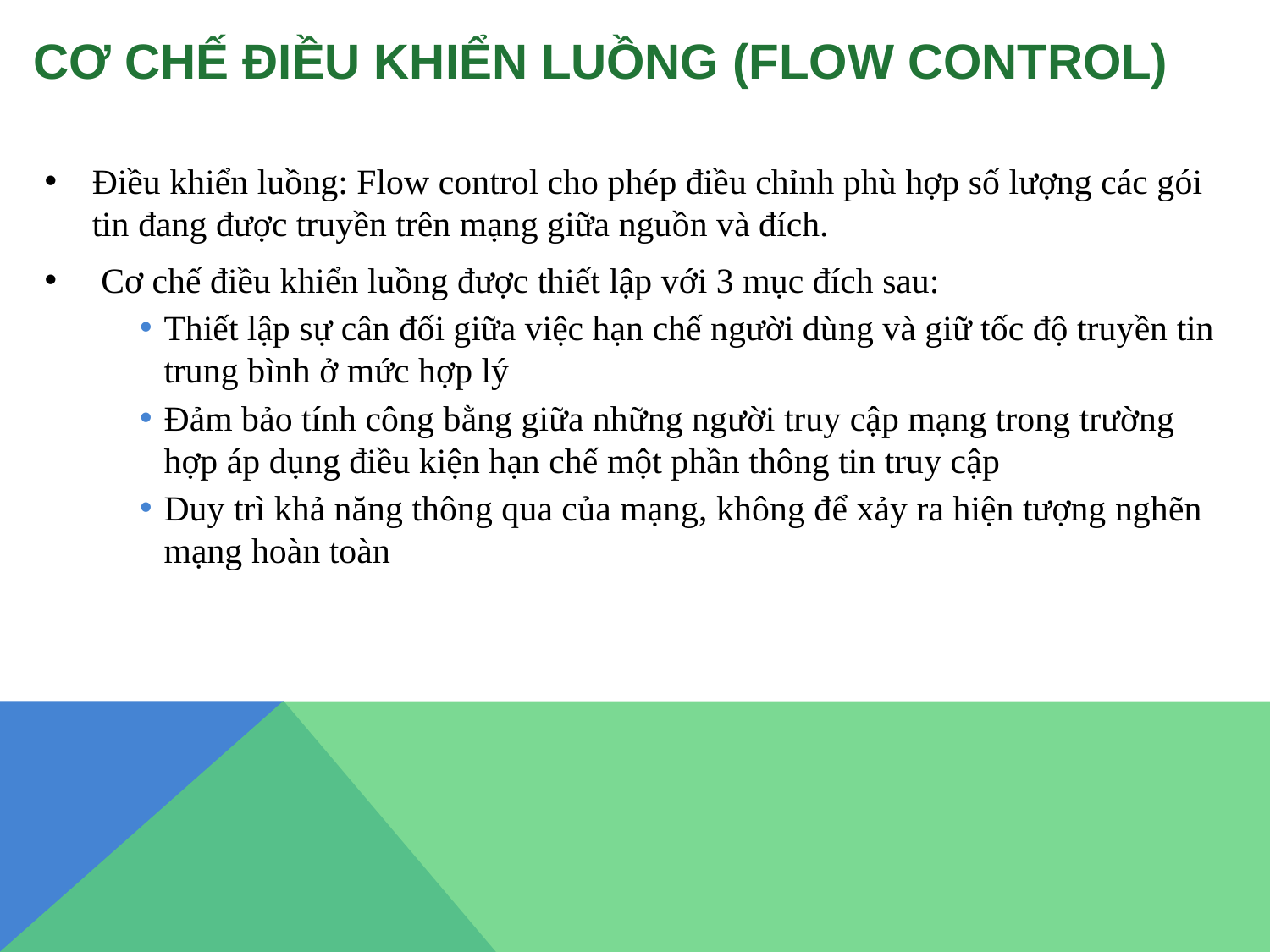

# Cơ Chế điều khiển luồng (flow control)
Điều khiển luồng: Flow control cho phép điều chỉnh phù hợp số lượng các gói tin đang được truyền trên mạng giữa nguồn và đích.
 Cơ chế điều khiển luồng được thiết lập với 3 mục đích sau:
Thiết lập sự cân đối giữa việc hạn chế người dùng và giữ tốc độ truyền tin trung bình ở mức hợp lý
Đảm bảo tính công bằng giữa những người truy cập mạng trong trường hợp áp dụng điều kiện hạn chế một phần thông tin truy cập
Duy trì khả năng thông qua của mạng, không để xảy ra hiện tượng nghẽn mạng hoàn toàn